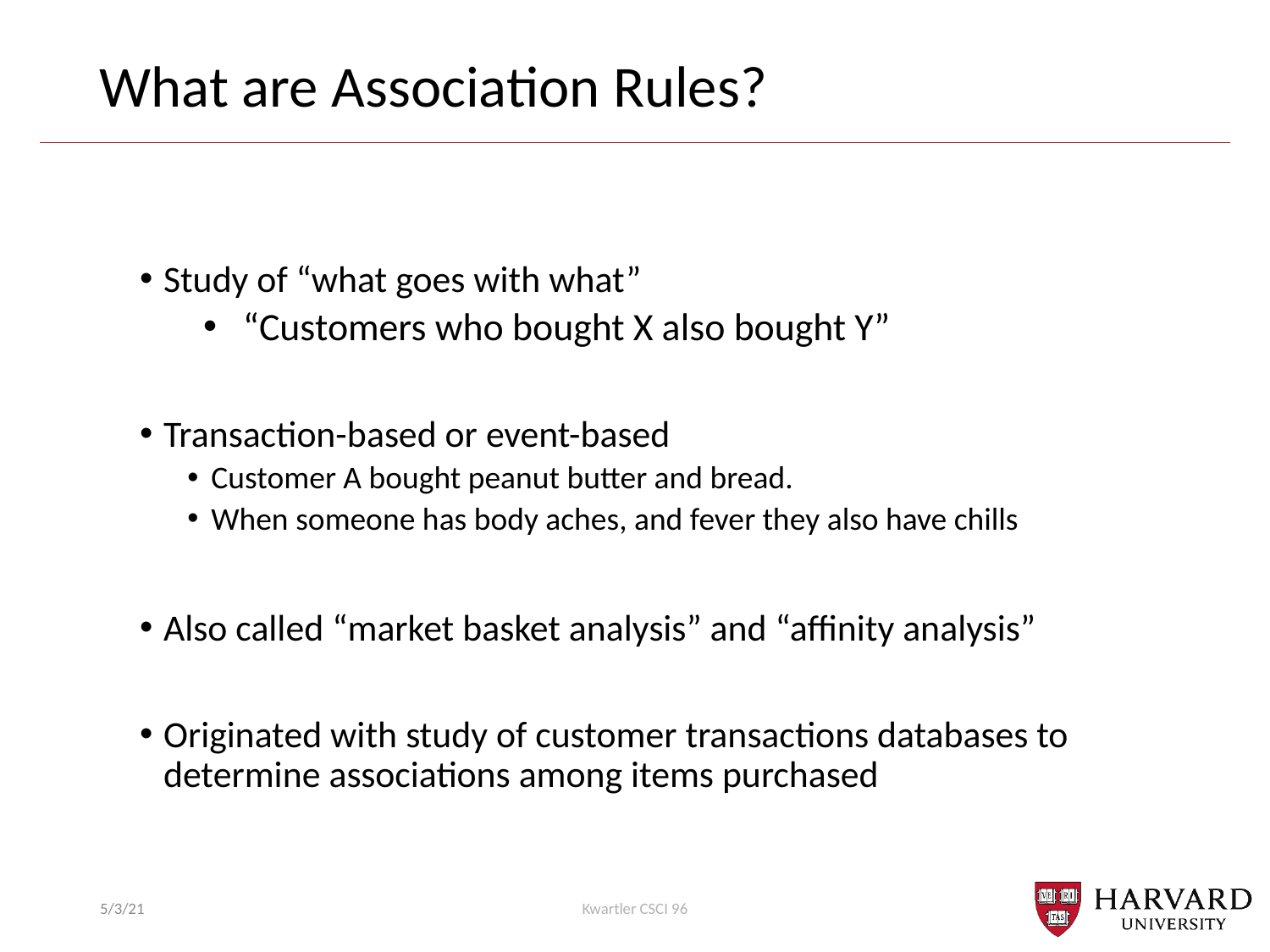

# What are Association Rules?
Study of “what goes with what”
“Customers who bought X also bought Y”

Transaction-based or event-based
Customer A bought peanut butter and bread.
When someone has body aches, and fever they also have chills

Also called “market basket analysis” and “affinity analysis”

Originated with study of customer transactions databases to determine associations among items purchased

5/3/21
Kwartler CSCI 96